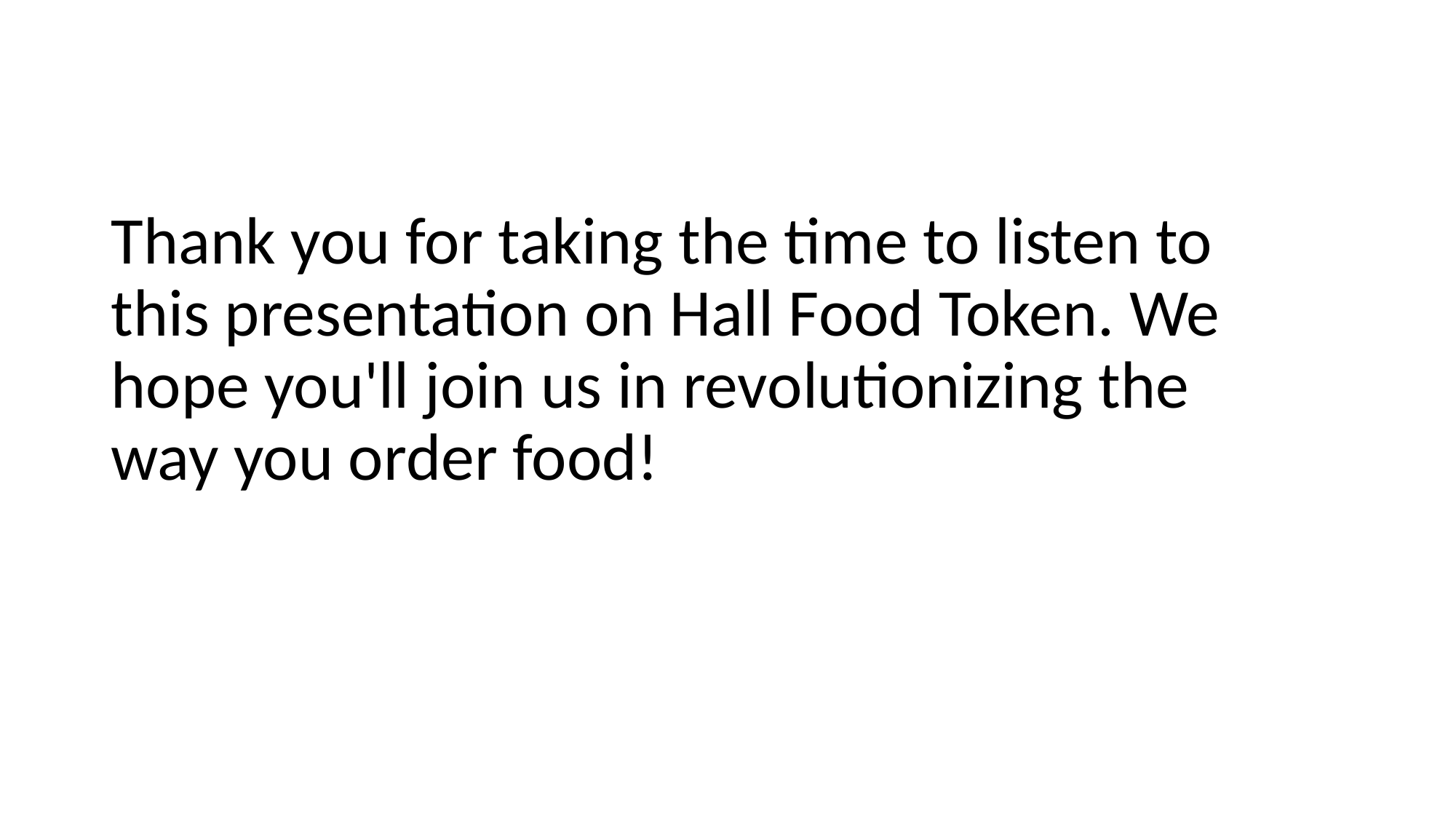

# Thank you for taking the time to listen to this presentation on Hall Food Token. We hope you'll join us in revolutionizing the way you order food!